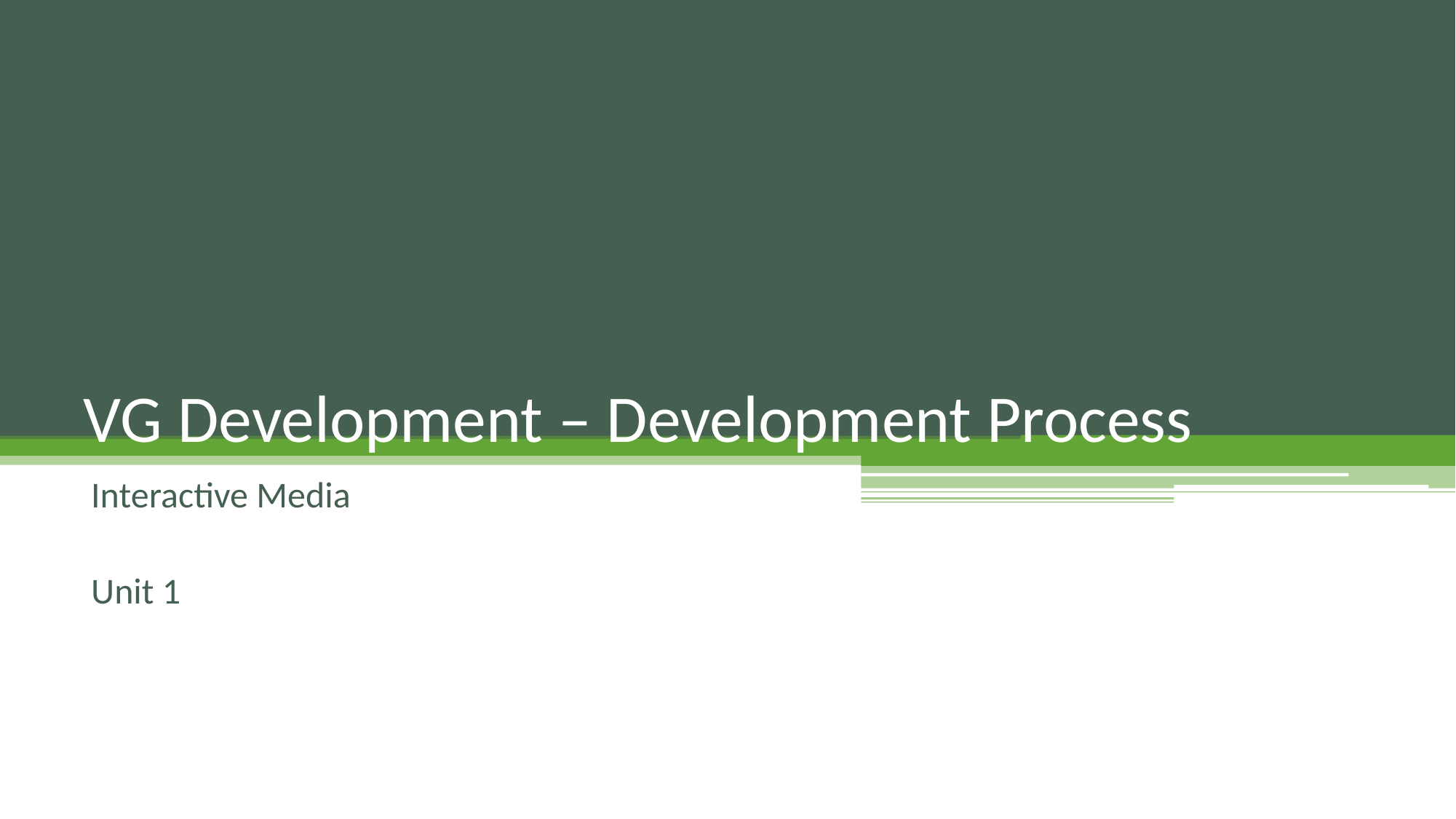

# VG Development – Development Process
Interactive Media

Unit 1